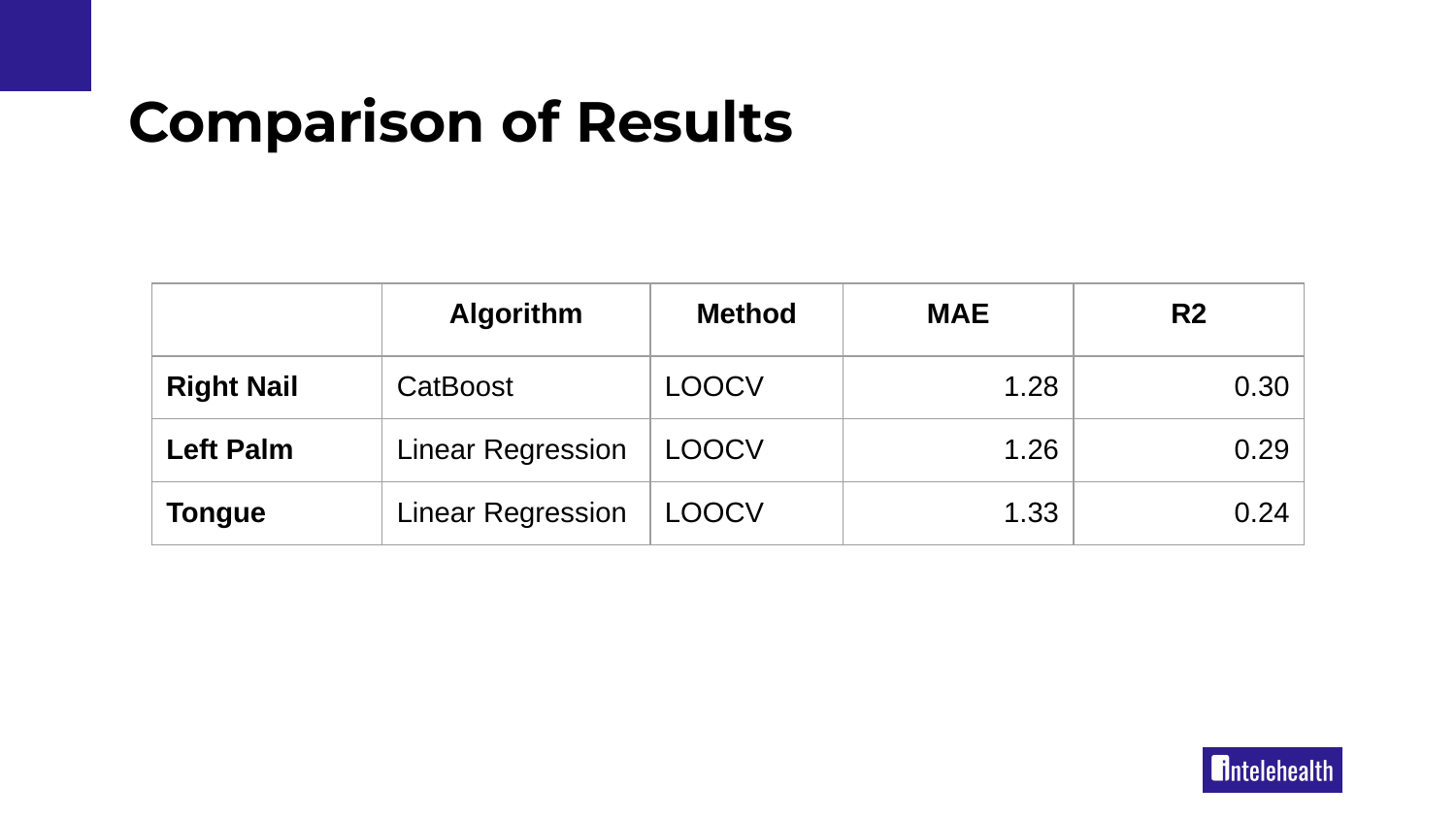

# Comparison of Results
|  | Algorithm | Method | MAE | R2 |
| --- | --- | --- | --- | --- |
| Right Nail | CatBoost | LOOCV | 1.28 | 0.30 |
| Left Palm | Linear Regression | LOOCV | 1.26 | 0.29 |
| Tongue | Linear Regression | LOOCV | 1.33 | 0.24 |